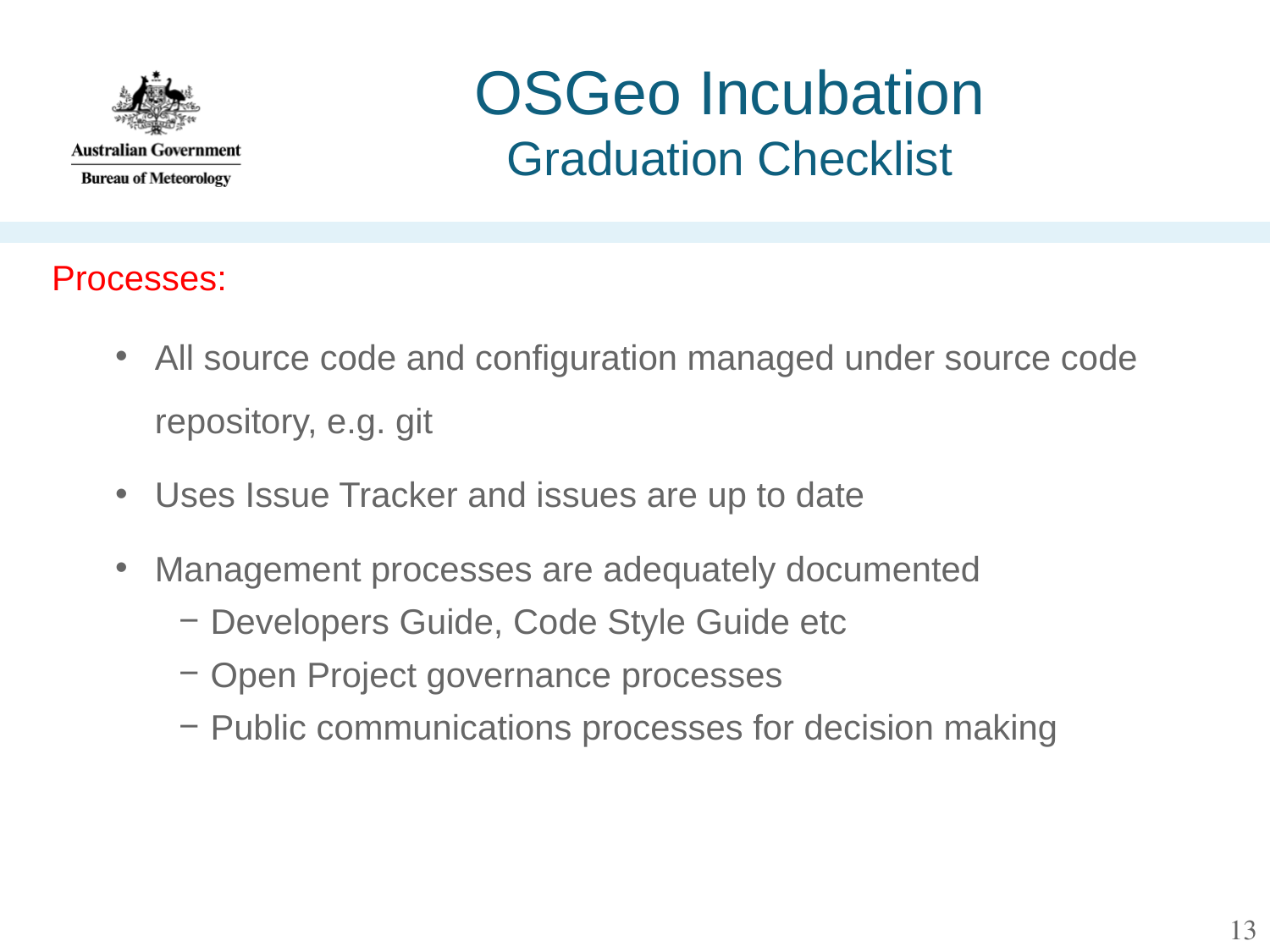

# OSGeo Incubation Graduation Checklist
Processes:
All source code and configuration managed under source code repository, e.g. git
Uses Issue Tracker and issues are up to date
Management processes are adequately documented
Developers Guide, Code Style Guide etc
Open Project governance processes
Public communications processes for decision making
13